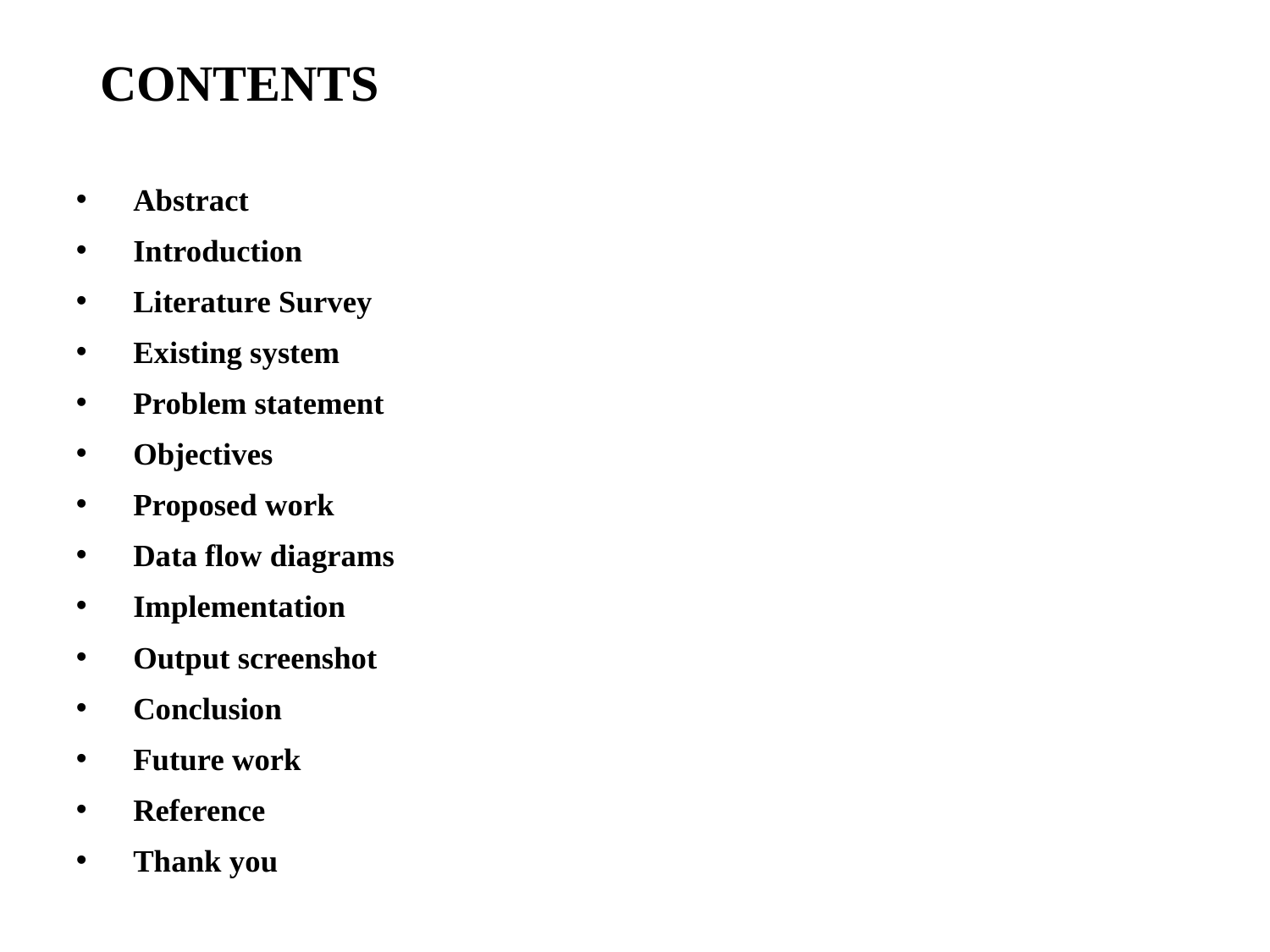

# CONTENTS

Abstract
Introduction
Literature Survey
Existing system
Problem statement
Objectives
Proposed work
Data flow diagrams
Implementation
Output screenshot
Conclusion
Future work
Reference
Thank you